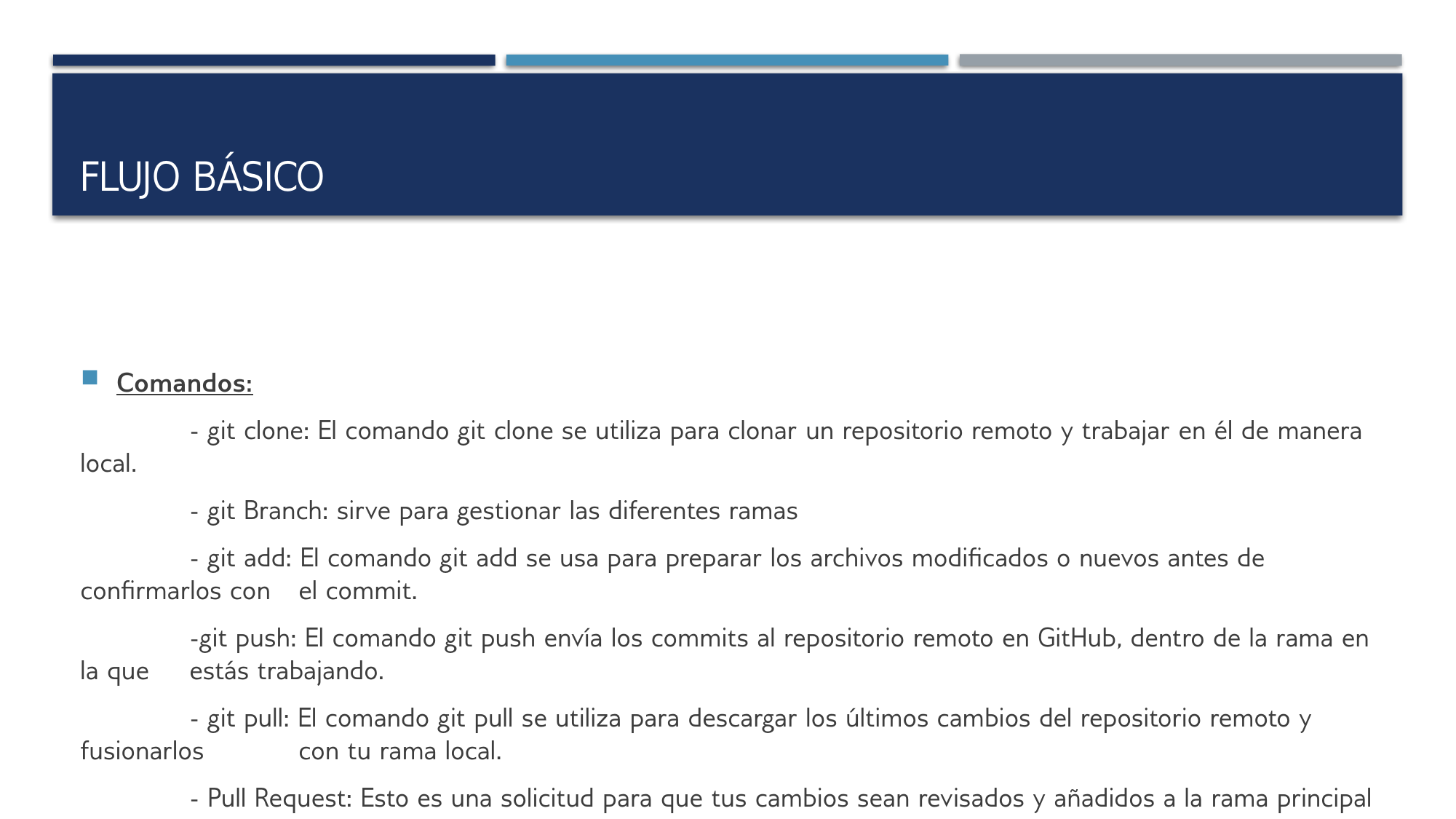

# Flujo Básico
Comandos:
	- git clone: El comando git clone se utiliza para clonar un repositorio remoto y trabajar en él de manera local.
	- git Branch: sirve para gestionar las diferentes ramas
	- git add: El comando git add se usa para preparar los archivos modificados o nuevos antes de confirmarlos con 	el commit.
	-git push: El comando git push envía los commits al repositorio remoto en GitHub, dentro de la rama en la que 	estás trabajando.
	- git pull: El comando git pull se utiliza para descargar los últimos cambios del repositorio remoto y fusionarlos 	con tu rama local.
	- Pull Request: Esto es una solicitud para que tus cambios sean revisados y añadidos a la rama principal (main).